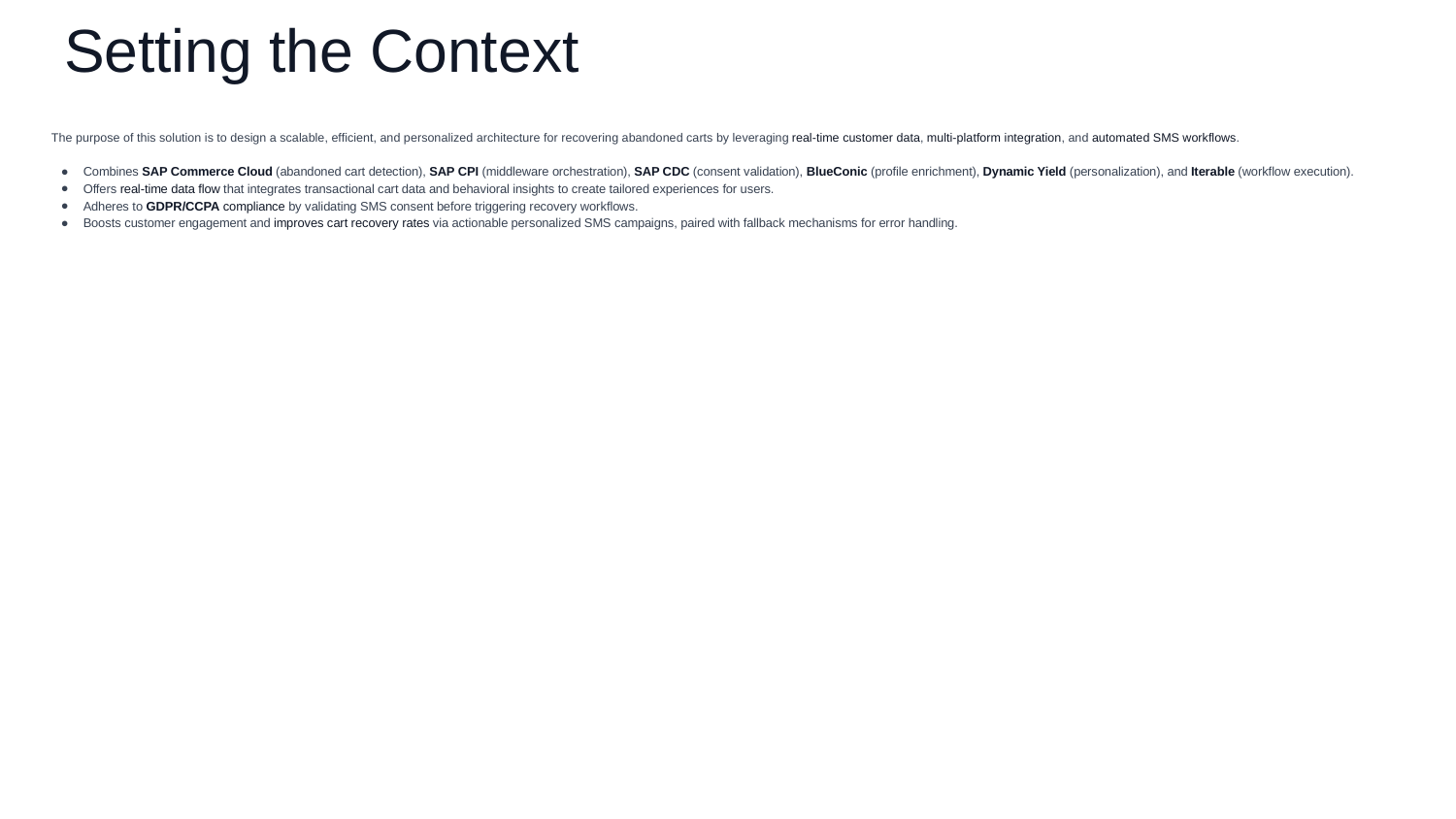

# Setting the Context
The purpose of this solution is to design a scalable, efficient, and personalized architecture for recovering abandoned carts by leveraging real-time customer data, multi-platform integration, and automated SMS workflows.

Combines SAP Commerce Cloud (abandoned cart detection), SAP CPI (middleware orchestration), SAP CDC (consent validation), BlueConic (profile enrichment), Dynamic Yield (personalization), and Iterable (workflow execution).
Offers real-time data flow that integrates transactional cart data and behavioral insights to create tailored experiences for users.
Adheres to GDPR/CCPA compliance by validating SMS consent before triggering recovery workflows.
Boosts customer engagement and improves cart recovery rates via actionable personalized SMS campaigns, paired with fallback mechanisms for error handling.